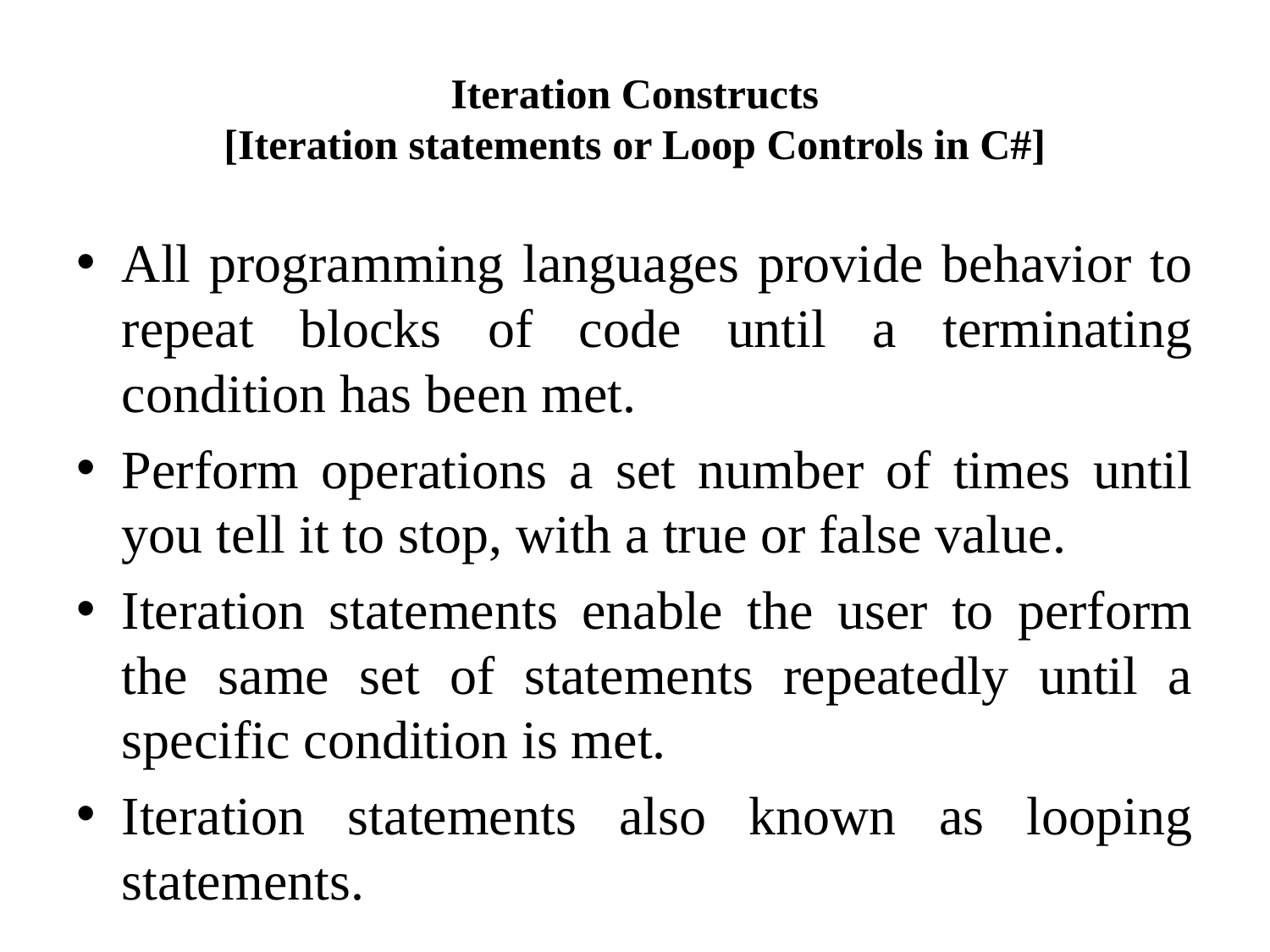

# Iteration Constructs [Iteration statements or Loop Controls in C#]
All programming languages provide behavior to repeat blocks of code until a terminating condition has been met.
Perform operations a set number of times until you tell it to stop, with a true or false value.
Iteration statements enable the user to perform the same set of statements repeatedly until a specific condition is met.
Iteration statements also known as looping statements.